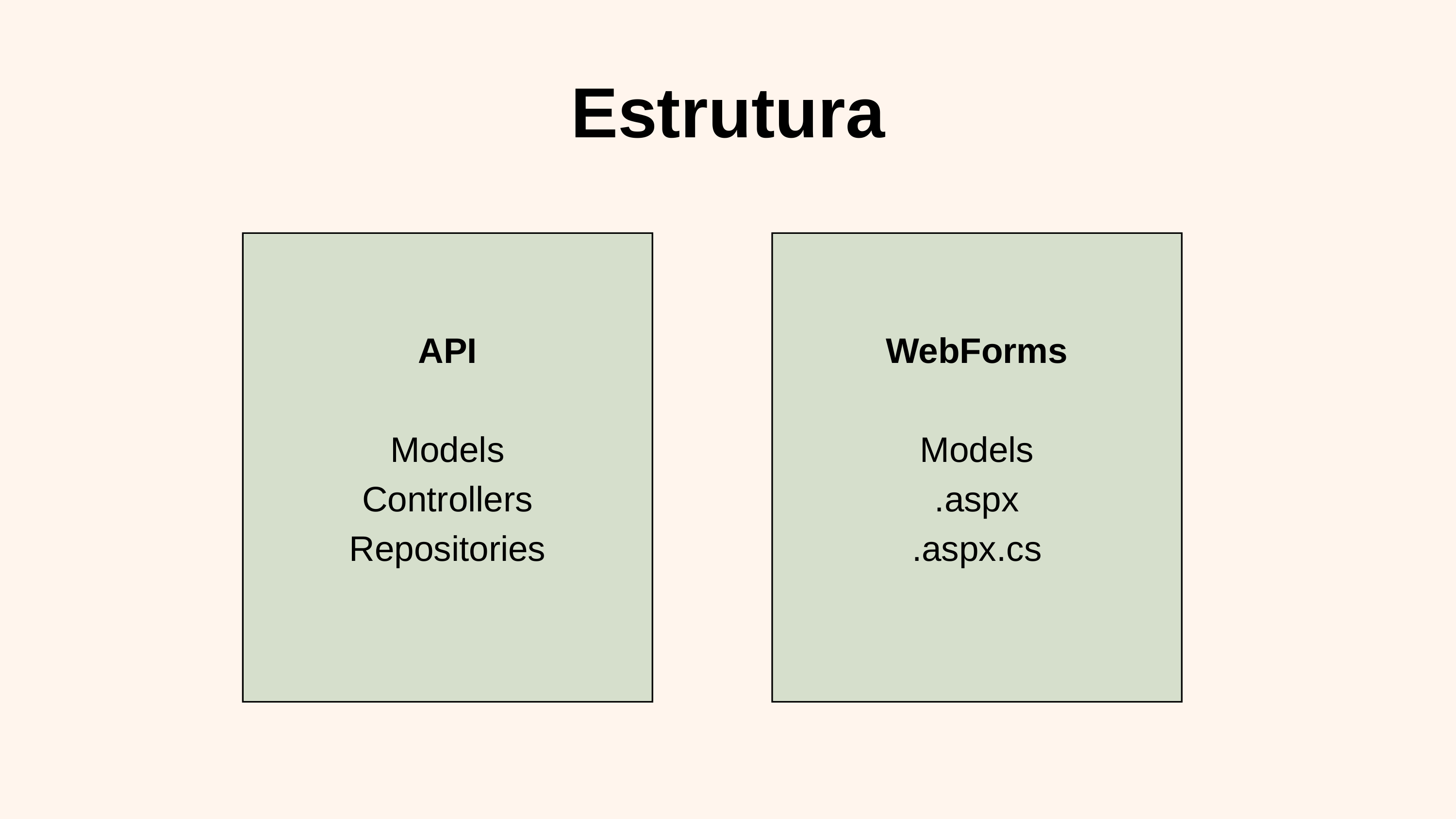

Estrutura

API

Models
Controllers
Repositories
WebForms

Models
.aspx
.aspx.cs